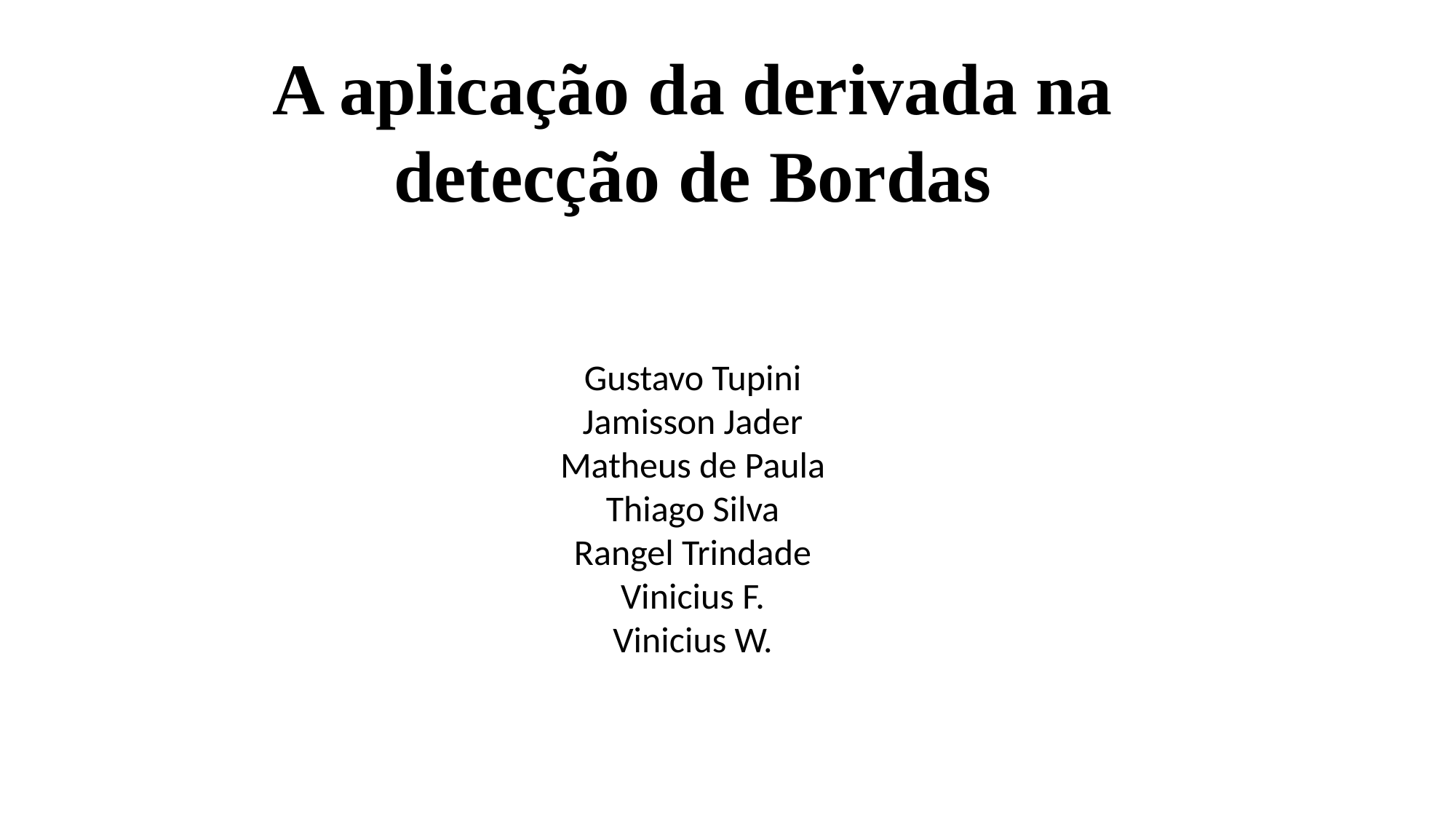

A aplicação da derivada na detecção de Bordas
Gustavo Tupini
Jamisson Jader
Matheus de Paula
Thiago Silva
Rangel Trindade
Vinicius F.
Vinicius W.